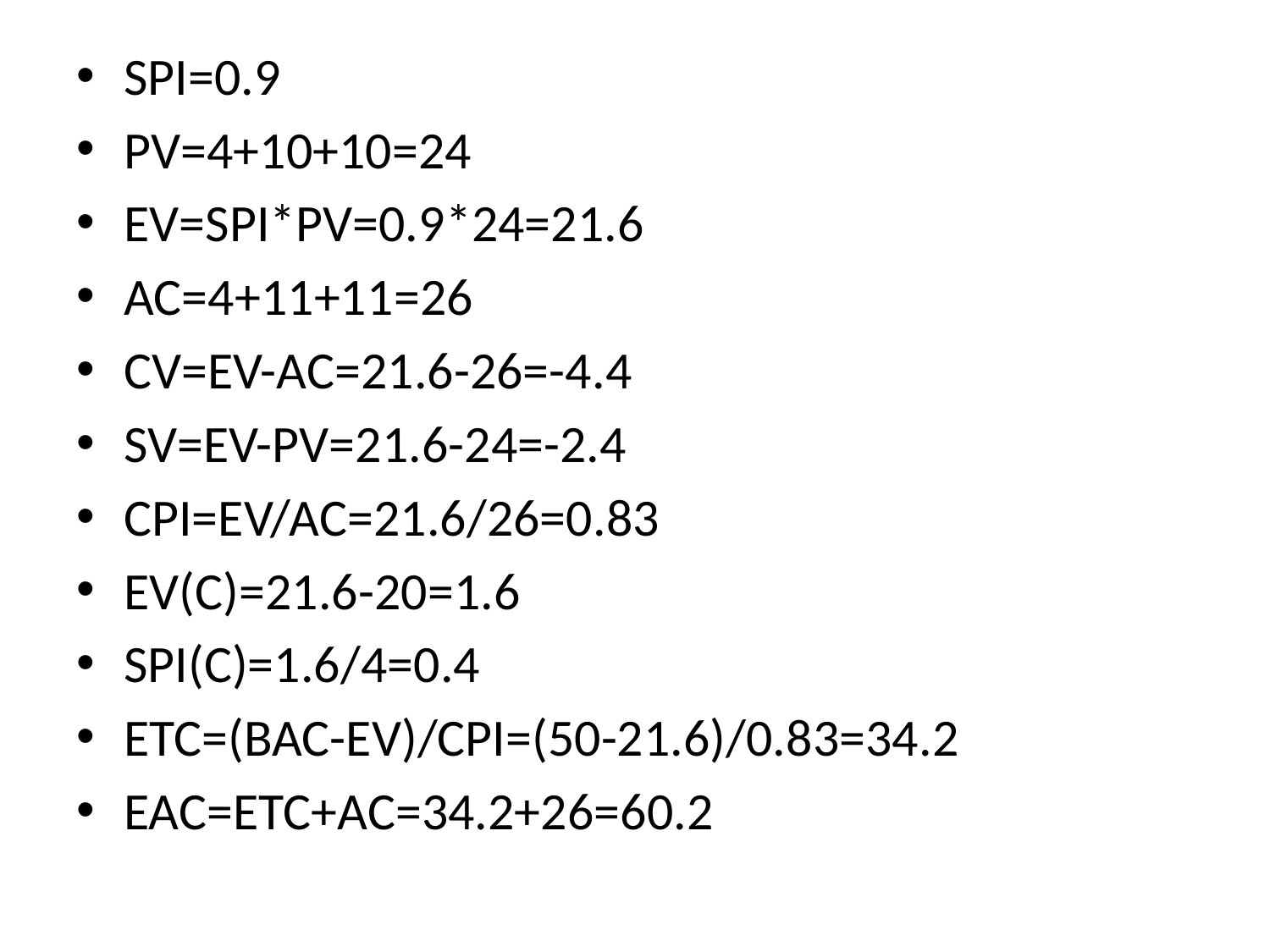

SPI=0.9
PV=4+10+10=24
EV=SPI*PV=0.9*24=21.6
AC=4+11+11=26
CV=EV-AC=21.6-26=-4.4
SV=EV-PV=21.6-24=-2.4
CPI=EV/AC=21.6/26=0.83
EV(C)=21.6-20=1.6
SPI(C)=1.6/4=0.4
ETC=(BAC-EV)/CPI=(50-21.6)/0.83=34.2
EAC=ETC+AC=34.2+26=60.2